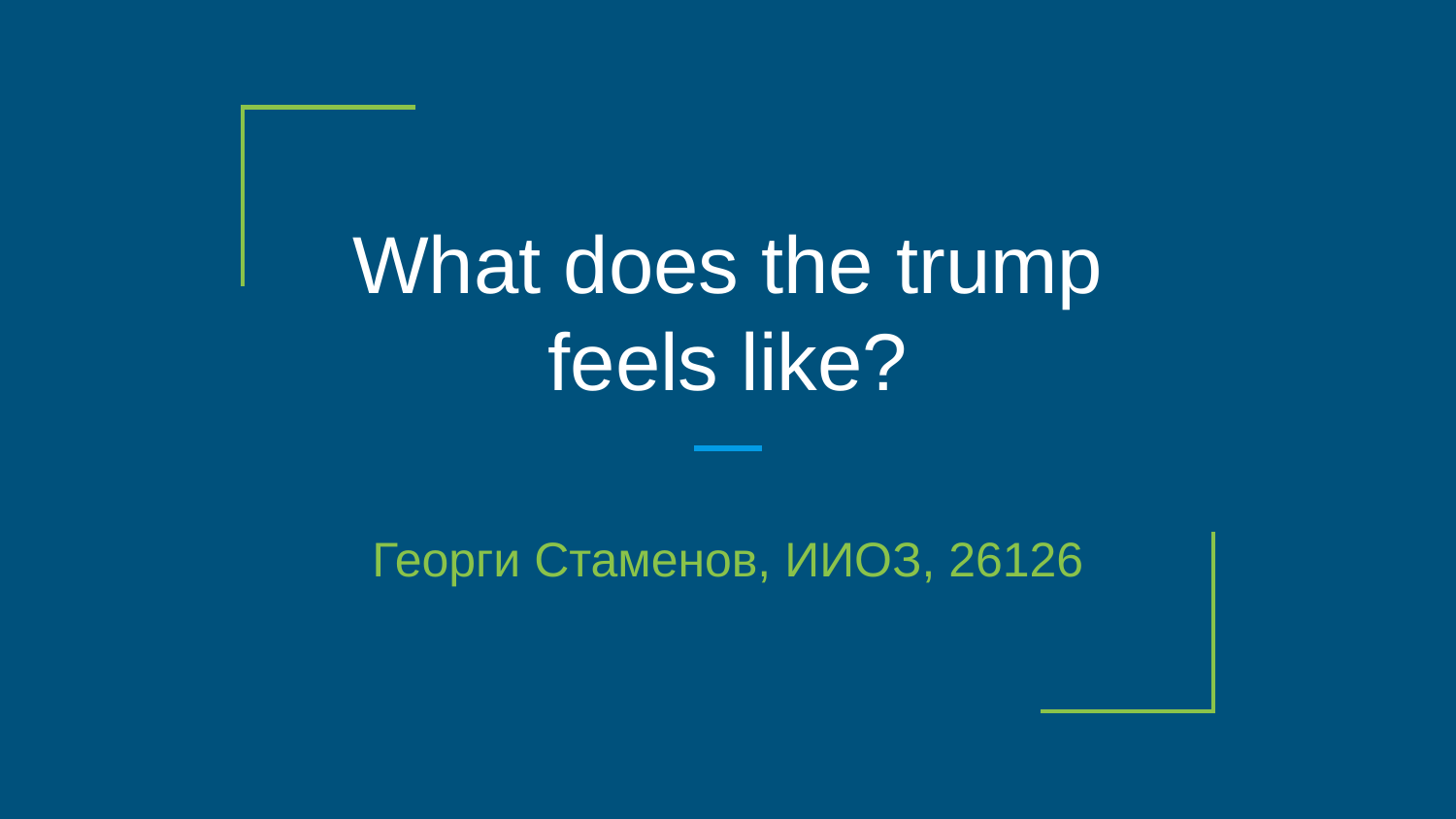

# What does the trump feels like?
Георги Стаменов, ИИОЗ, 26126